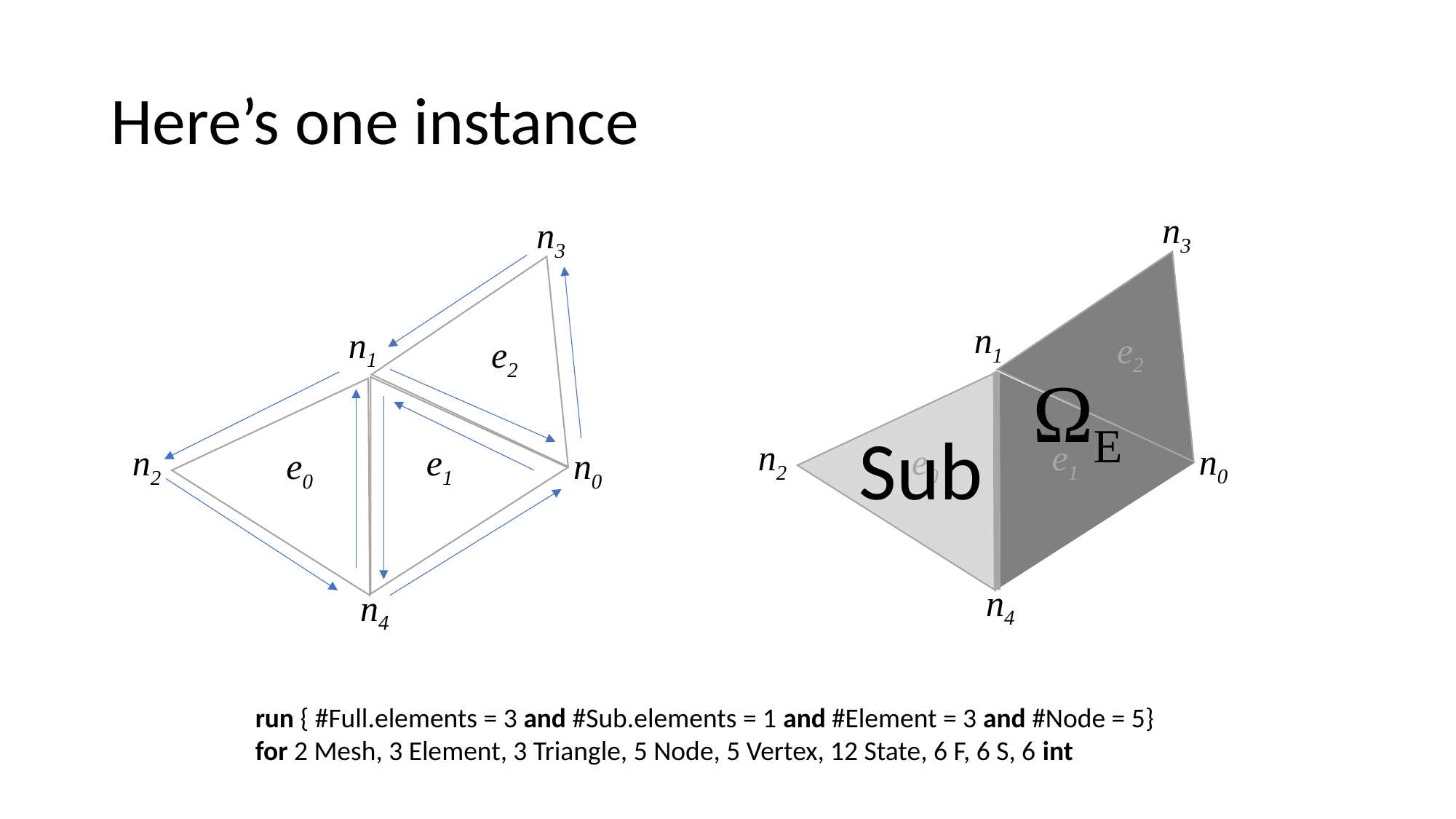

# Here’s one instance
n3

n1
e2
ΩE

Sub
n2
e1
e0
n0
n4
n3

n1
e2

n2
e1
e0
n0
n4
run { #Full.elements = 3 and #Sub.elements = 1 and #Element = 3 and #Node = 5}
for 2 Mesh, 3 Element, 3 Triangle, 5 Node, 5 Vertex, 12 State, 6 F, 6 S, 6 int